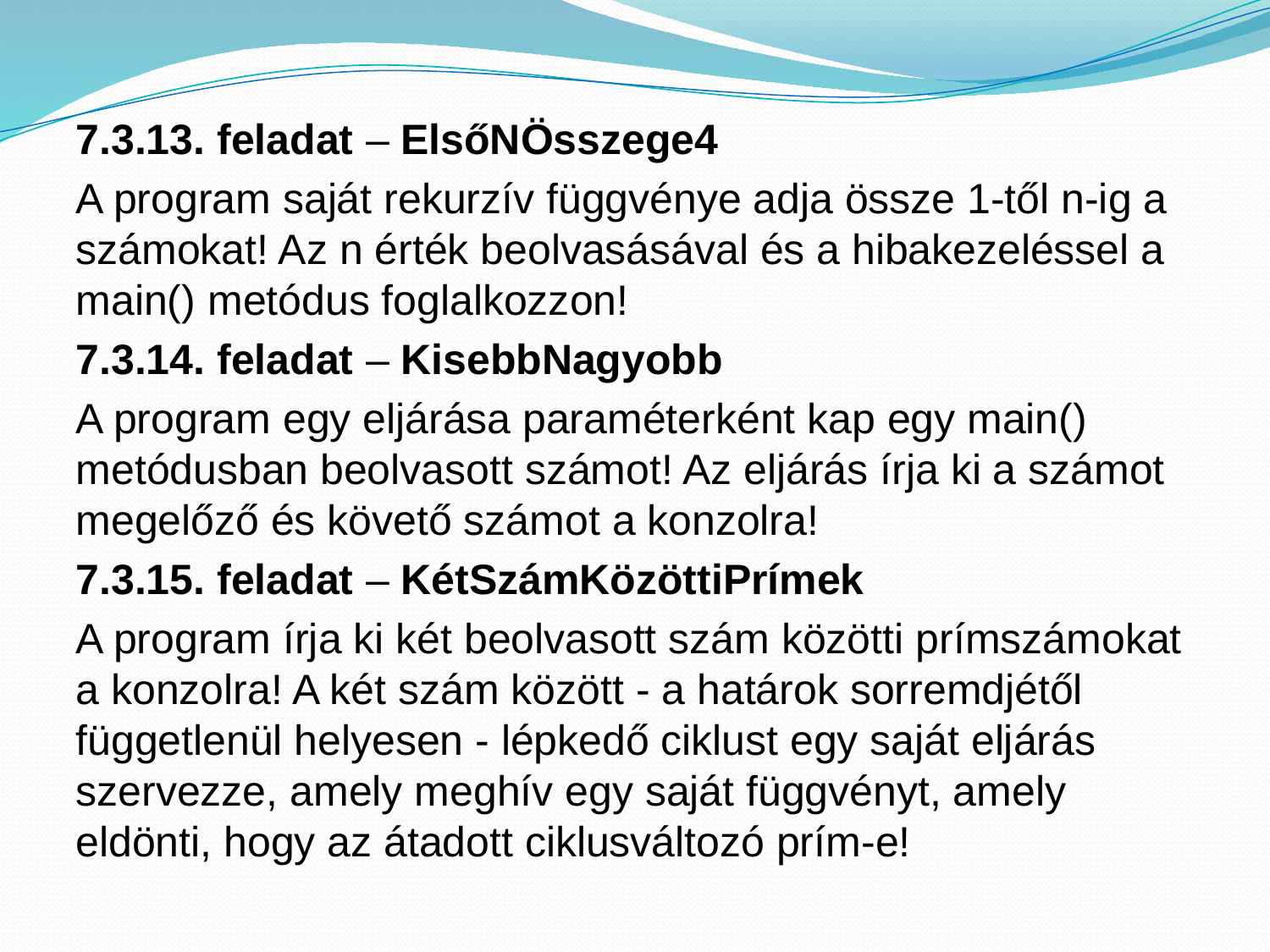

7.3.13. feladat – ElsőNÖsszege4
A program saját rekurzív függvénye adja össze 1-től n-ig a számokat! Az n érték beolvasásával és a hibakezeléssel a main() metódus foglalkozzon!
7.3.14. feladat – KisebbNagyobb
A program egy eljárása paraméterként kap egy main() metódusban beolvasott számot! Az eljárás írja ki a számot megelőző és követő számot a konzolra!
7.3.15. feladat – KétSzámKözöttiPrímek
A program írja ki két beolvasott szám közötti prímszámokat a konzolra! A két szám között - a határok sorremdjétől függetlenül helyesen - lépkedő ciklust egy saját eljárás szervezze, amely meghív egy saját függvényt, amely eldönti, hogy az átadott ciklusváltozó prím-e!